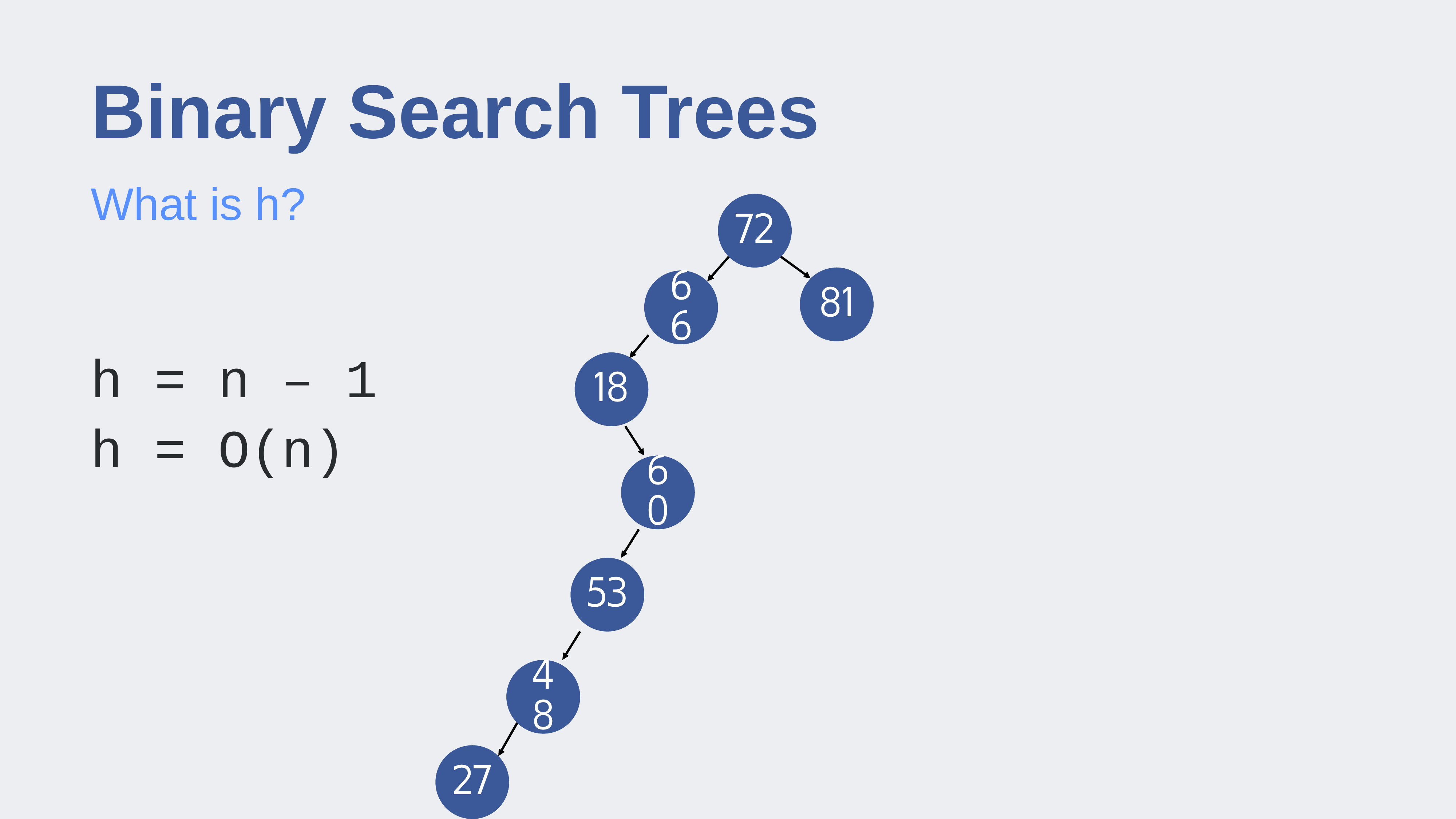

# Binary Search Trees
What is h?
72
81
66
h = n – 1
h = O(n)
18
60
53
48
27